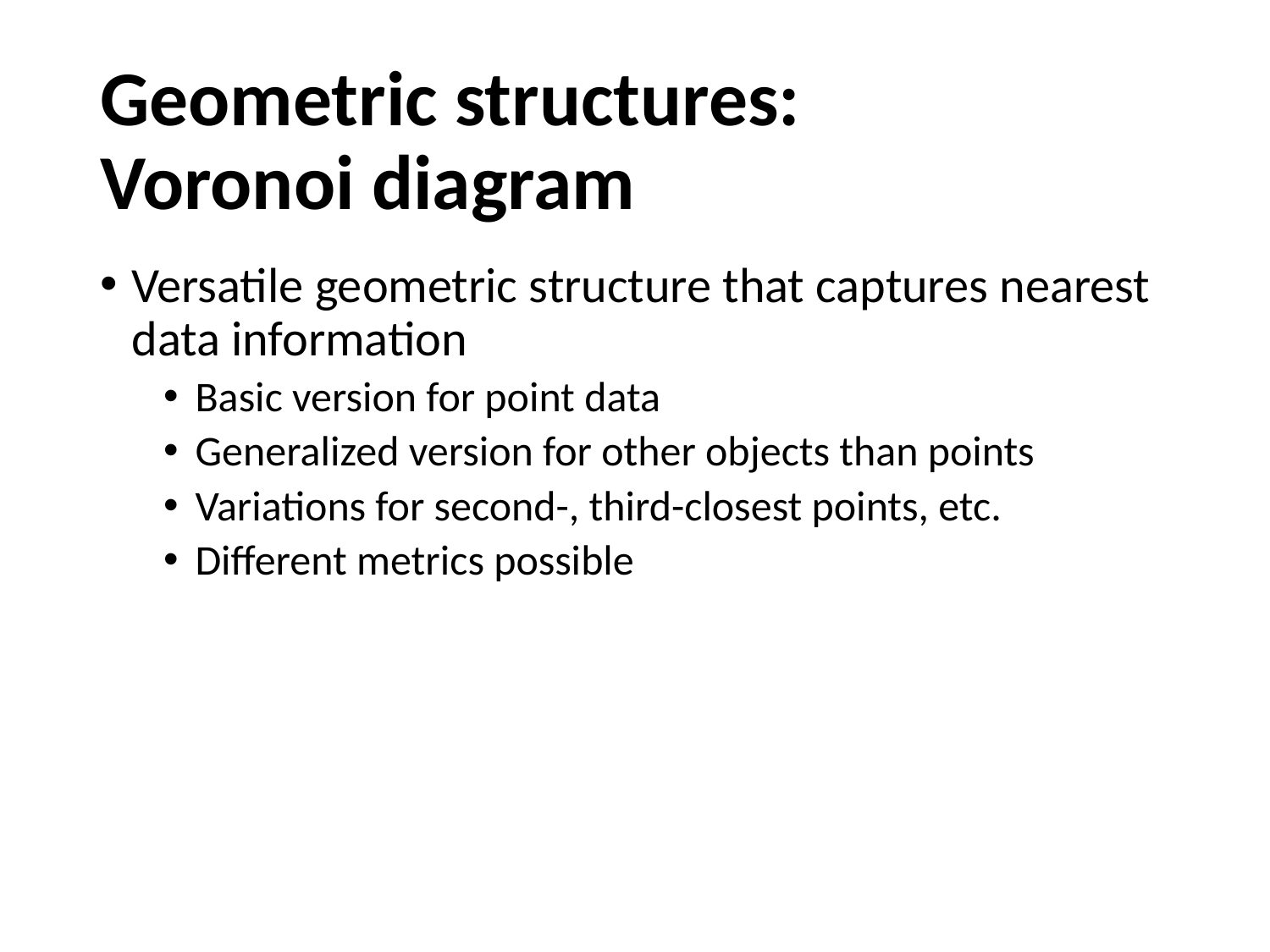

# Geometric structures: Voronoi diagram
Versatile geometric structure that captures nearest data information
Basic version for point data
Generalized version for other objects than points
Variations for second-, third-closest points, etc.
Different metrics possible